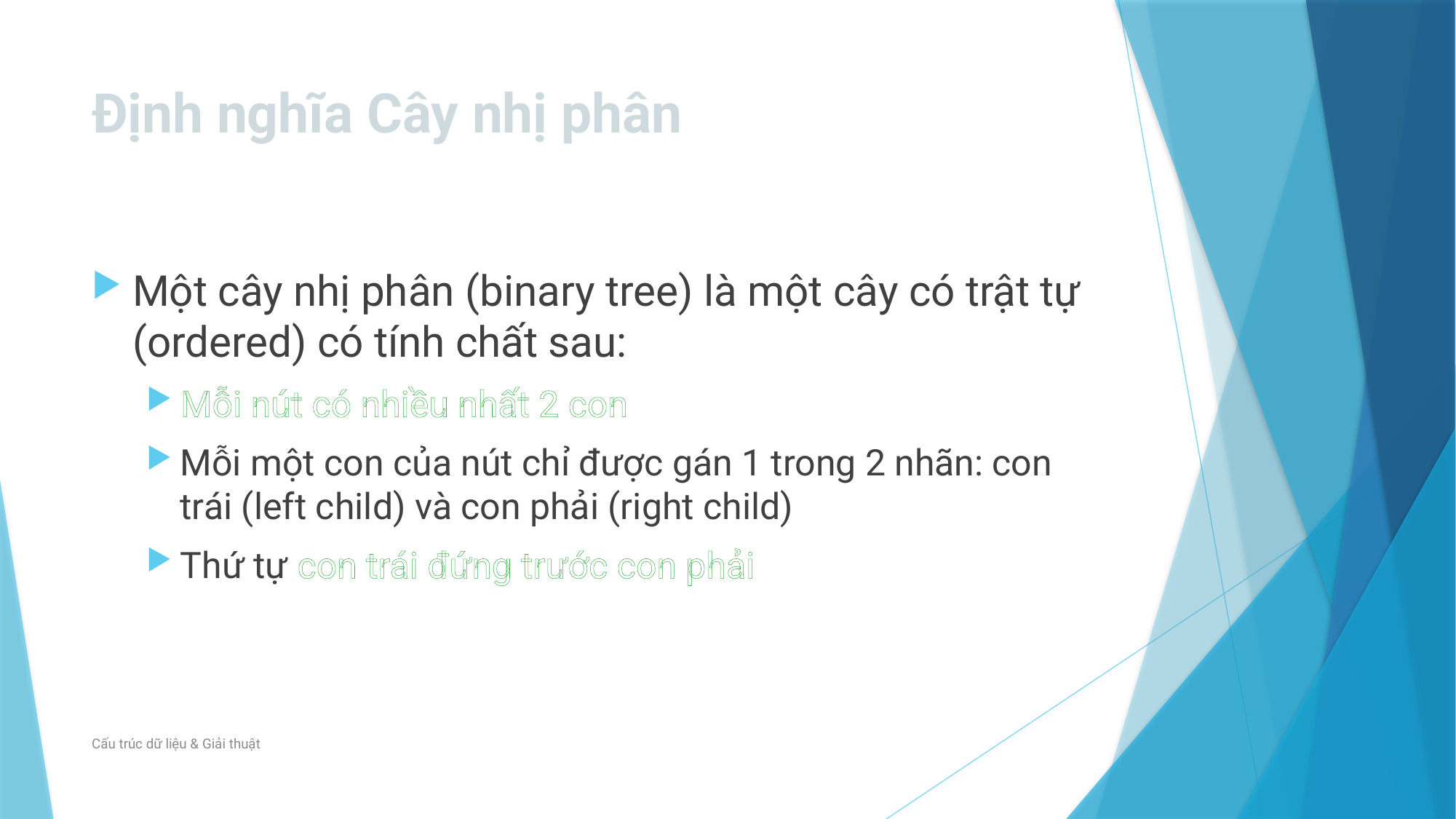

# Định nghĩa Cây nhị phân
Một cây nhị phân (binary tree) là một cây có trật tự (ordered) có tính chất sau:
Mỗi nút có nhiều nhất 2 con
Mỗi một con của nút chỉ được gán 1 trong 2 nhãn: con trái (left child) và con phải (right child)
Thứ tự con trái đứng trước con phải
Cấu trúc dữ liệu & Giải thuật

27